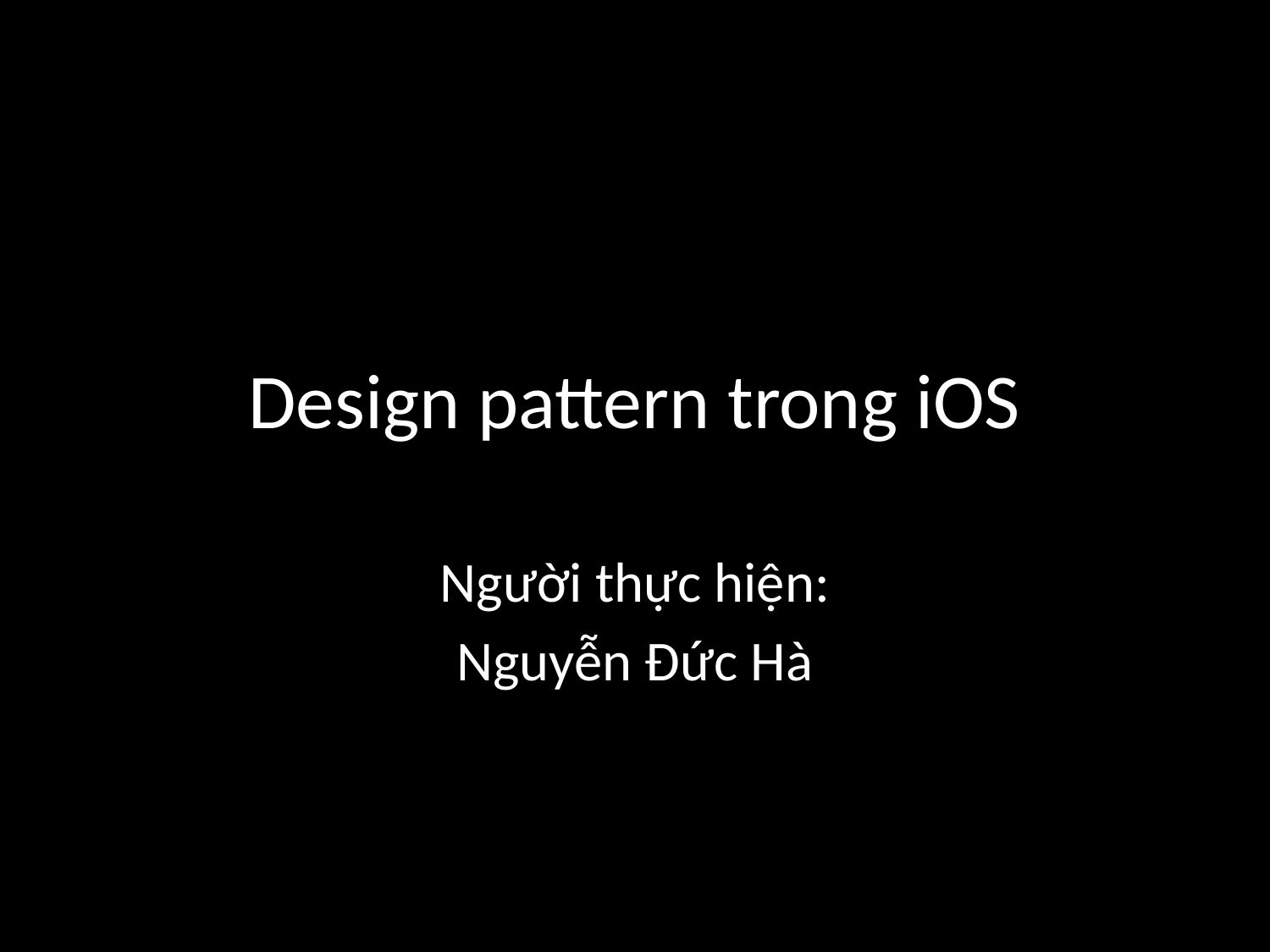

# Design pattern trong iOS
Người thực hiện:
Nguyễn Đức Hà